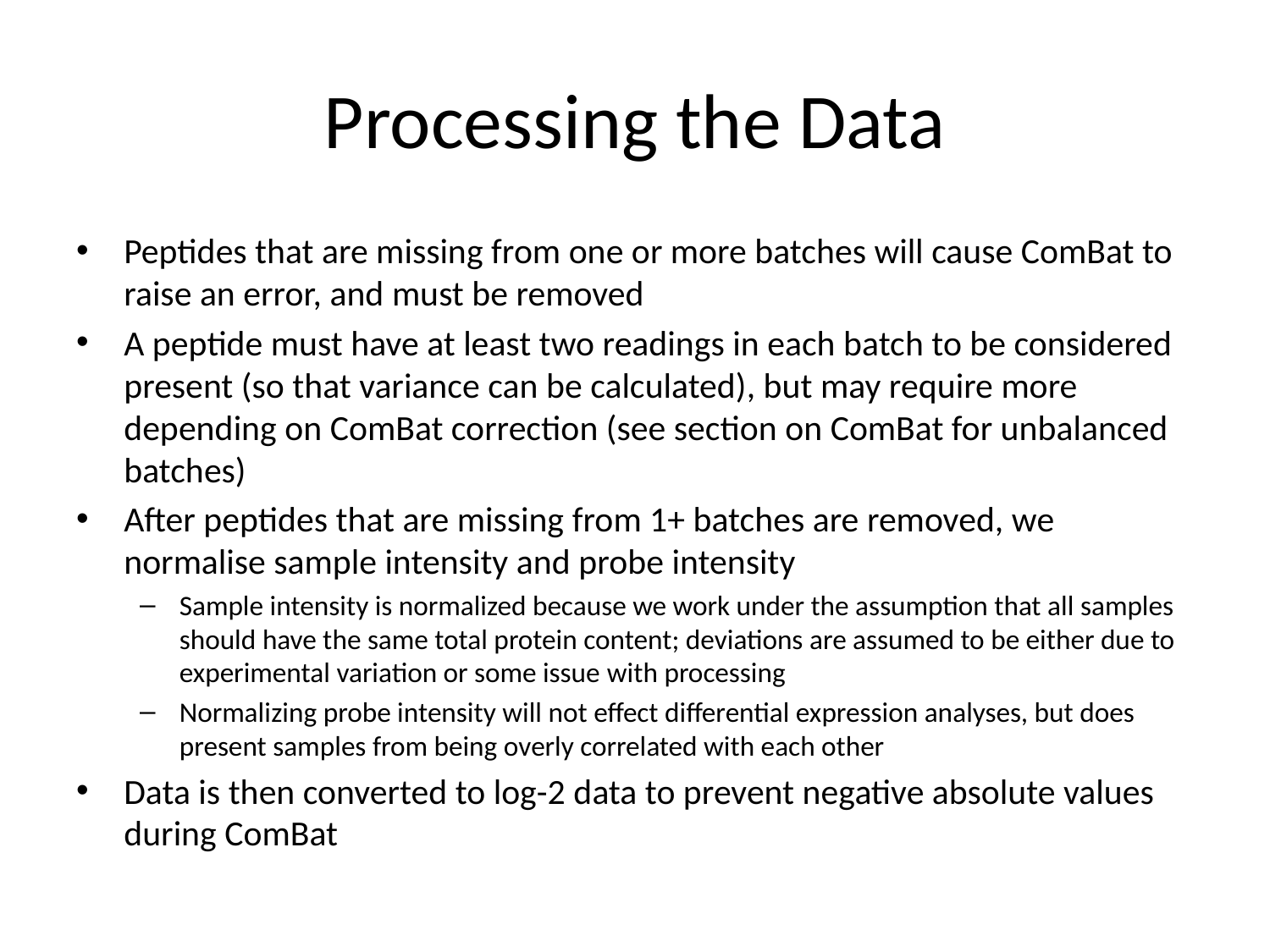

# Processing the Data
Peptides that are missing from one or more batches will cause ComBat to raise an error, and must be removed
A peptide must have at least two readings in each batch to be considered present (so that variance can be calculated), but may require more depending on ComBat correction (see section on ComBat for unbalanced batches)
After peptides that are missing from 1+ batches are removed, we normalise sample intensity and probe intensity
Sample intensity is normalized because we work under the assumption that all samples should have the same total protein content; deviations are assumed to be either due to experimental variation or some issue with processing
Normalizing probe intensity will not effect differential expression analyses, but does present samples from being overly correlated with each other
Data is then converted to log-2 data to prevent negative absolute values during ComBat